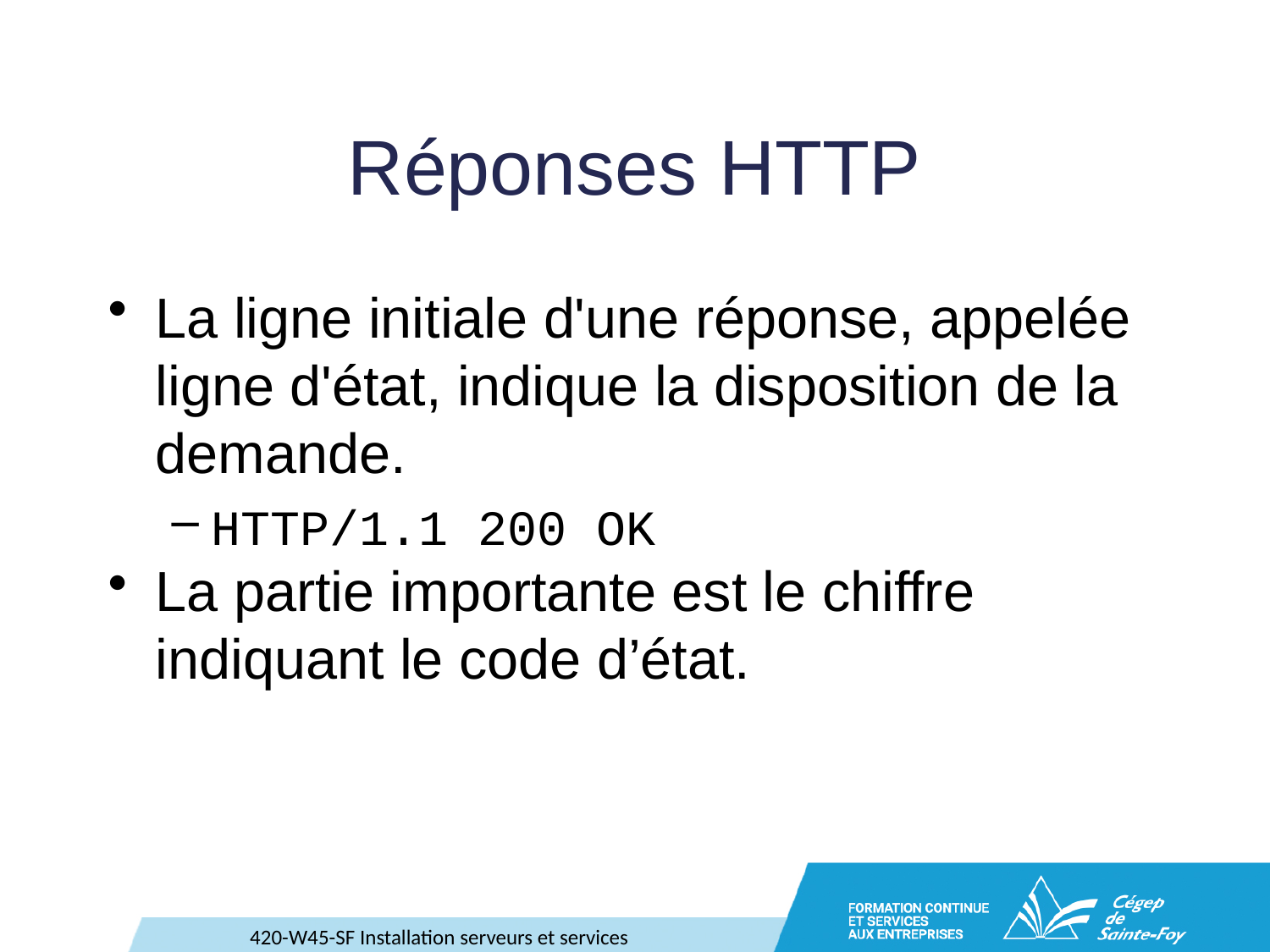

# Réponses HTTP
La ligne initiale d'une réponse, appelée ligne d'état, indique la disposition de la demande.
HTTP/1.1 200 OK
La partie importante est le chiffre indiquant le code d’état.